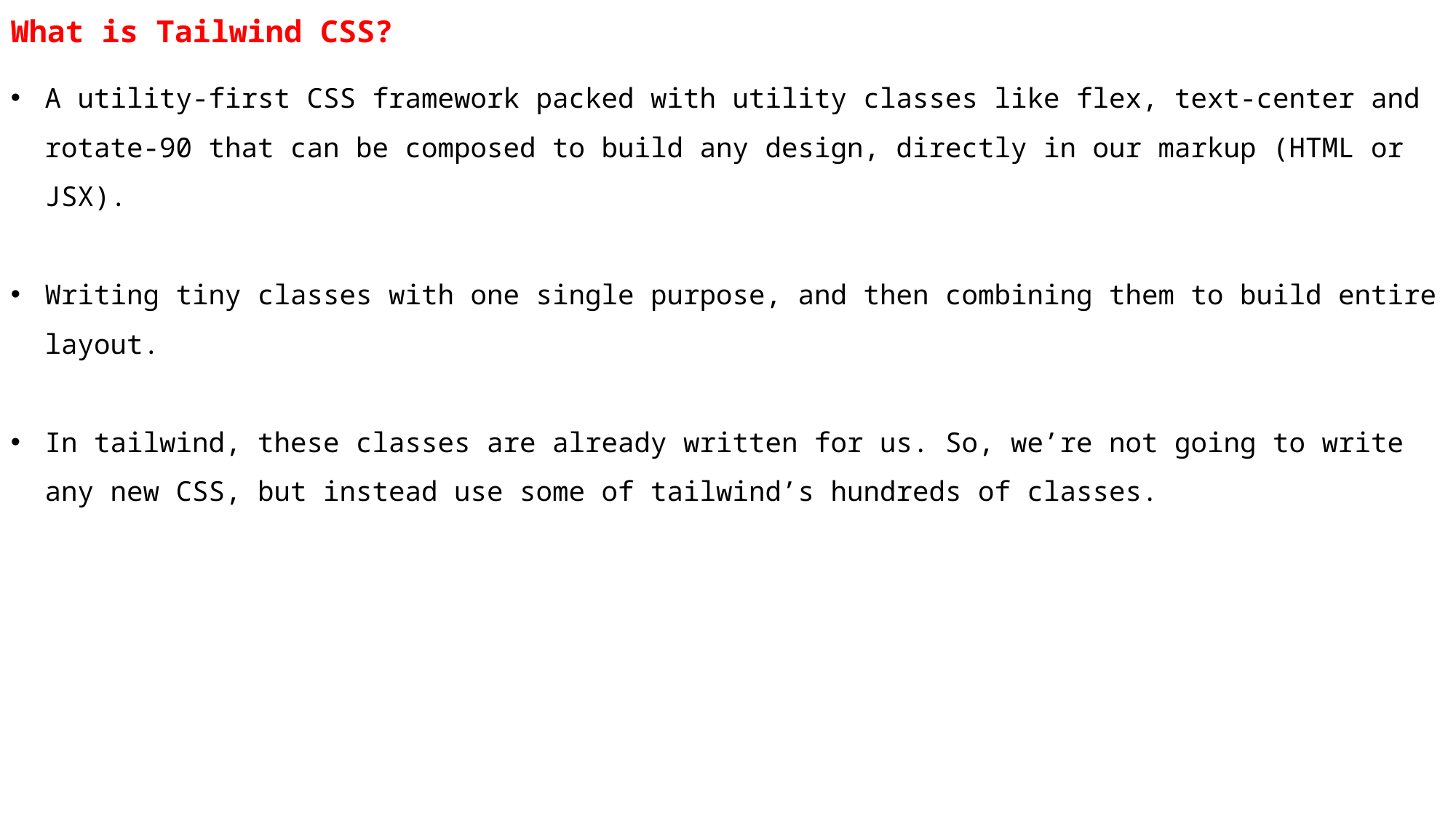

# What is Tailwind CSS?
A utility-first CSS framework packed with utility classes like flex, text-center and rotate-90 that can be composed to build any design, directly in our markup (HTML or JSX).

Writing tiny classes with one single purpose, and then combining them to build entire layout.

In tailwind, these classes are already written for us. So, we’re not going to write any new CSS, but instead use some of tailwind’s hundreds of classes.